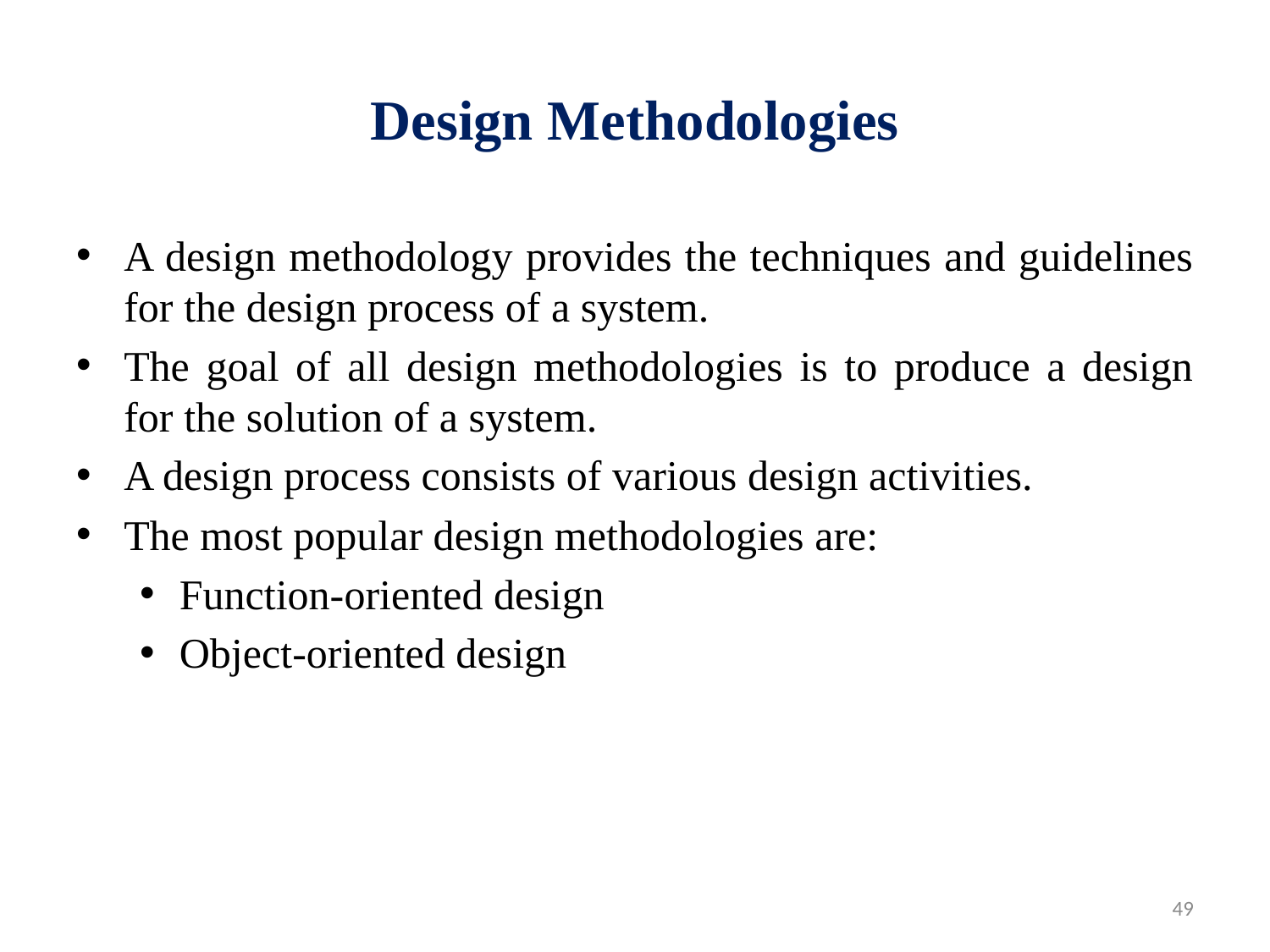

# Design Methodologies
A design methodology provides the techniques and guidelines for the design process of a system.
The goal of all design methodologies is to produce a design for the solution of a system.
A design process consists of various design activities.
The most popular design methodologies are:
Function-oriented design
Object-oriented design

49